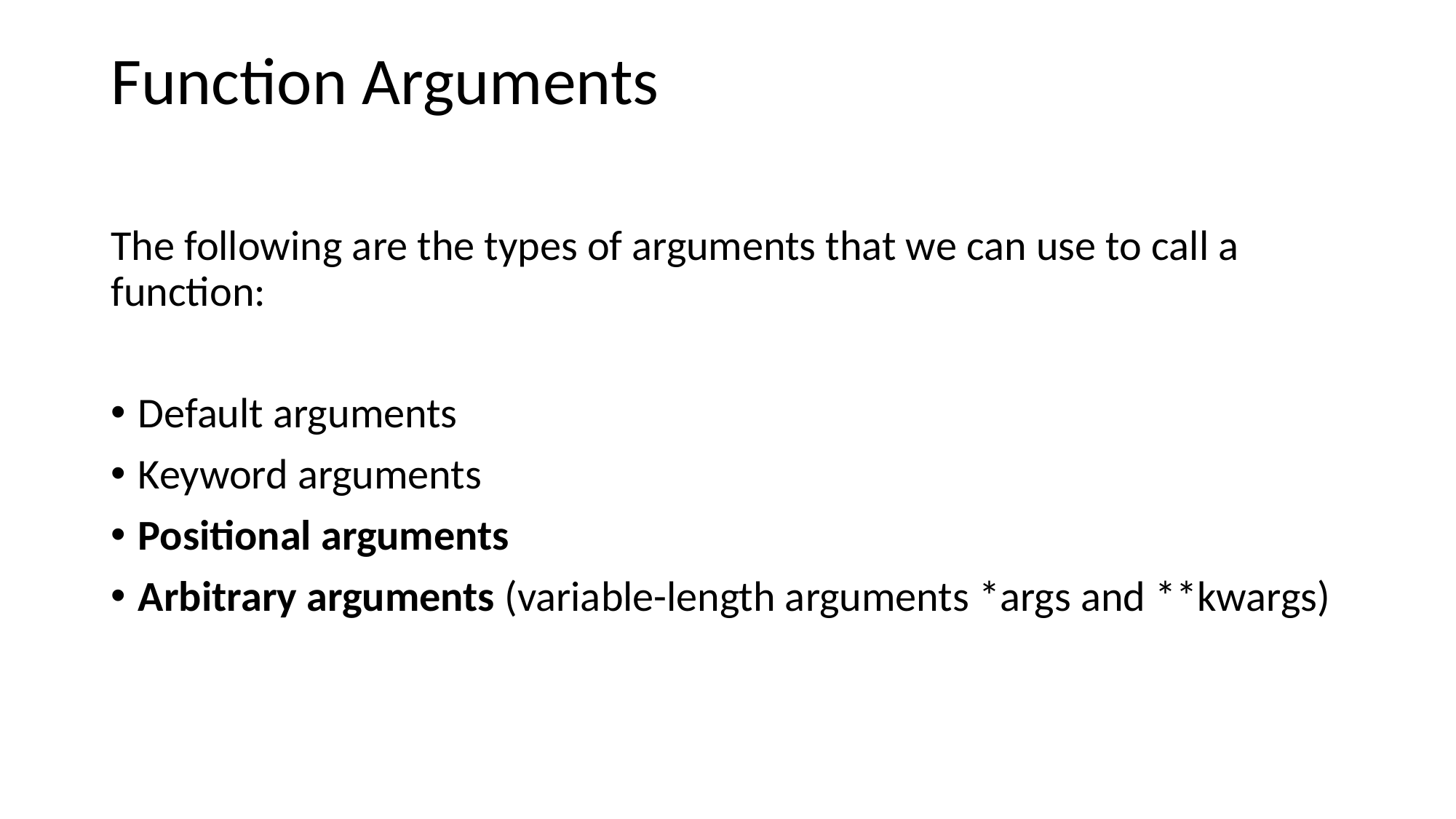

# Function Arguments
The following are the types of arguments that we can use to call a function:

Default arguments
Keyword arguments
Positional arguments
Arbitrary arguments (variable-length arguments *args and **kwargs)